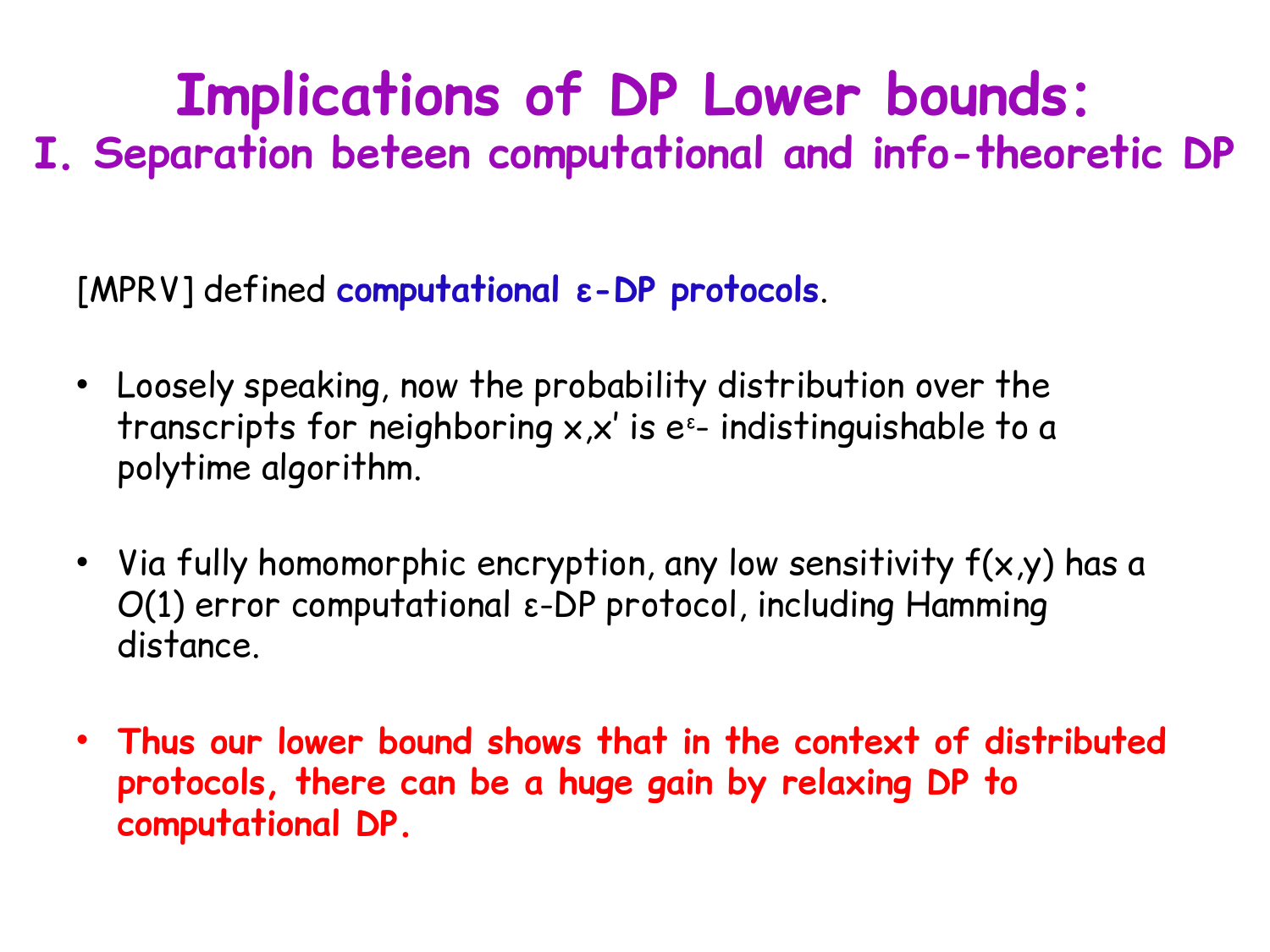

# Implications of DP Lower bounds: I. Separation beteen computational and info-theoretic DP

[MPRV] defined computational ε-DP protocols.

Loosely speaking, now the probability distribution over the transcripts for neighboring x,x’ is eε- indistinguishable to a polytime algorithm.

Via fully homomorphic encryption, any low sensitivity f(x,y) has a O(1) error computational ε-DP protocol, including Hamming distance.

Thus our lower bound shows that in the context of distributed protocols, there can be a huge gain by relaxing DP to computational DP.